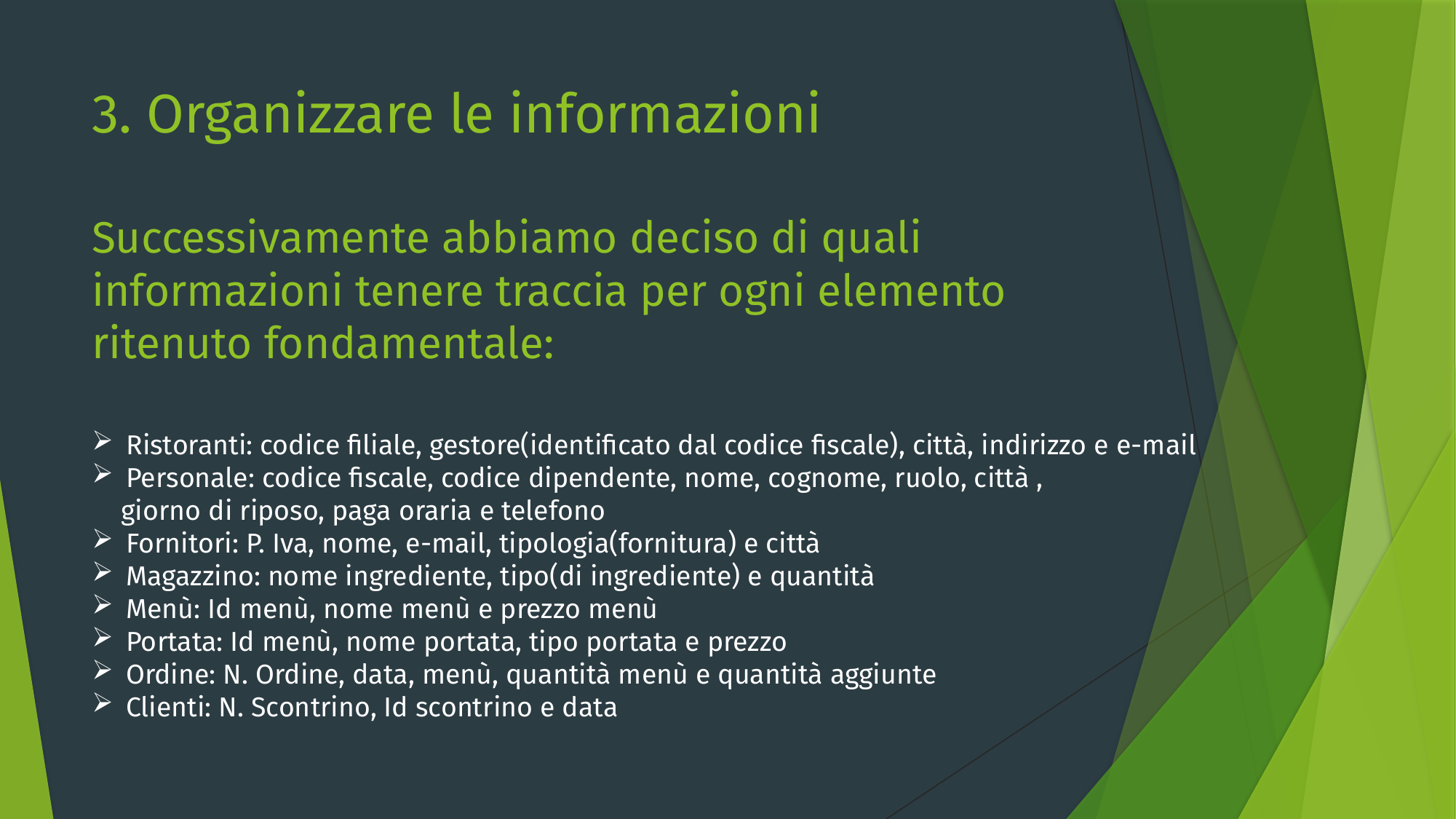

# 3. Organizzare le informazioni Successivamente abbiamo deciso di quali informazioni tenere traccia per ogni elemento ritenuto fondamentale:
Ristoranti: codice filiale, gestore(identificato dal codice fiscale), città, indirizzo e e-mail
Personale: codice fiscale, codice dipendente, nome, cognome, ruolo, città ,
    giorno di riposo, paga oraria e telefono
Fornitori: P. Iva, nome, e-mail, tipologia(fornitura) e città
Magazzino: nome ingrediente, tipo(di ingrediente) e quantità
Menù: Id menù, nome menù e prezzo menù
Portata: Id menù, nome portata, tipo portata e prezzo
Ordine: N. Ordine, data, menù, quantità menù e quantità aggiunte
Clienti: N. Scontrino, Id scontrino e data